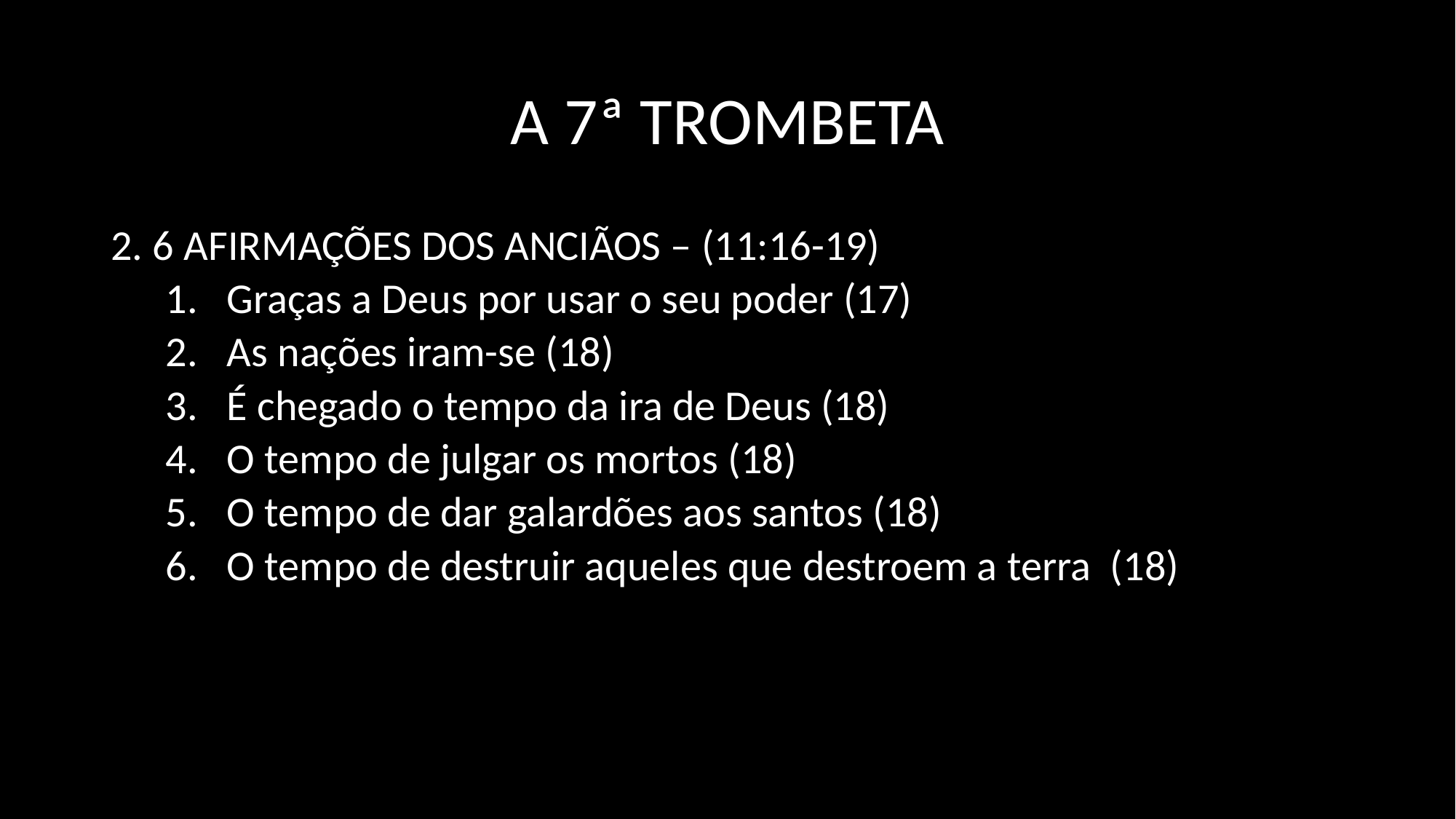

# A 7ª TROMBETA
2. 6 AFIRMAÇÕES DOS ANCIÃOS – (11:16-19)
Graças a Deus por usar o seu poder (17)
As nações iram-se (18)
É chegado o tempo da ira de Deus (18)
O tempo de julgar os mortos (18)
O tempo de dar galardões aos santos (18)
O tempo de destruir aqueles que destroem a terra  (18)